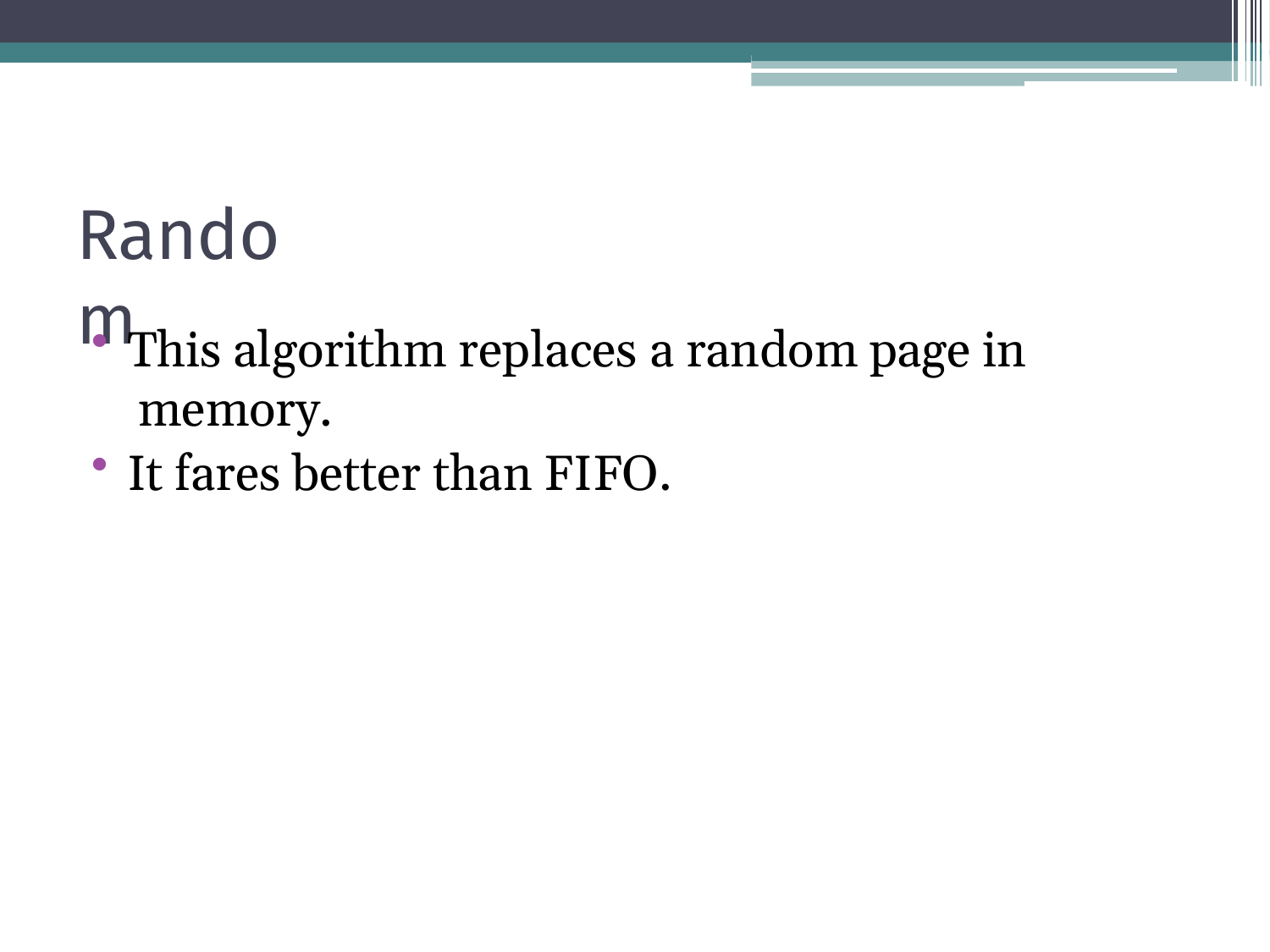

# Random
This algorithm replaces a random page in  memory.
It fares better than FIFO.